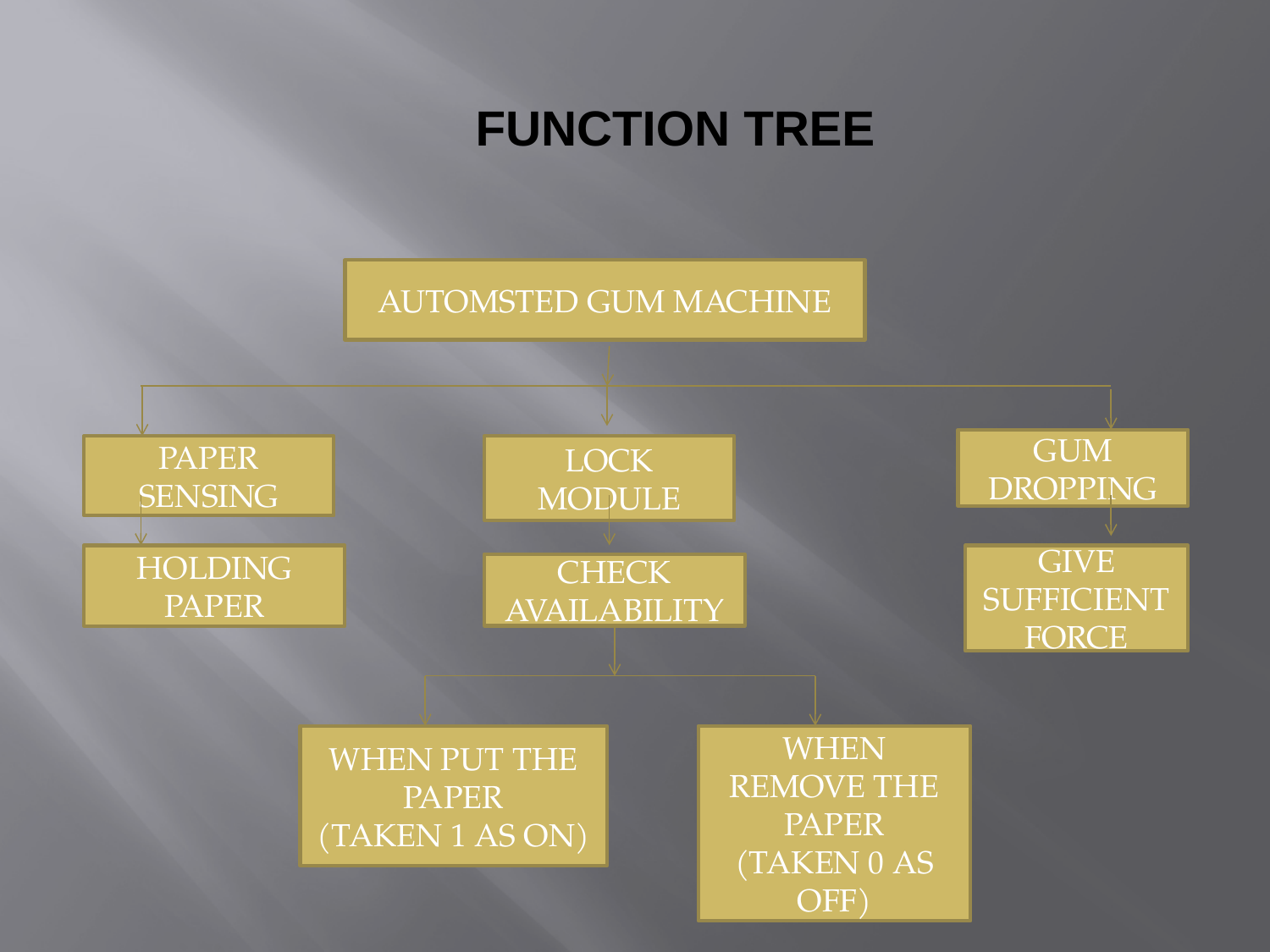

# FUNCTION TREE
AUTOMSTED GUM MACHINE
GUM DROPPING
PAPER SENSING
LOCK MODULE
HOLDING PAPER
GIVE SUFFICIENT FORCE
CHECK AVAILABILITY
WHEN PUT THE PAPER
(TAKEN 1 AS ON)
WHEN REMOVE THE PAPER
(TAKEN 0 AS OFF)